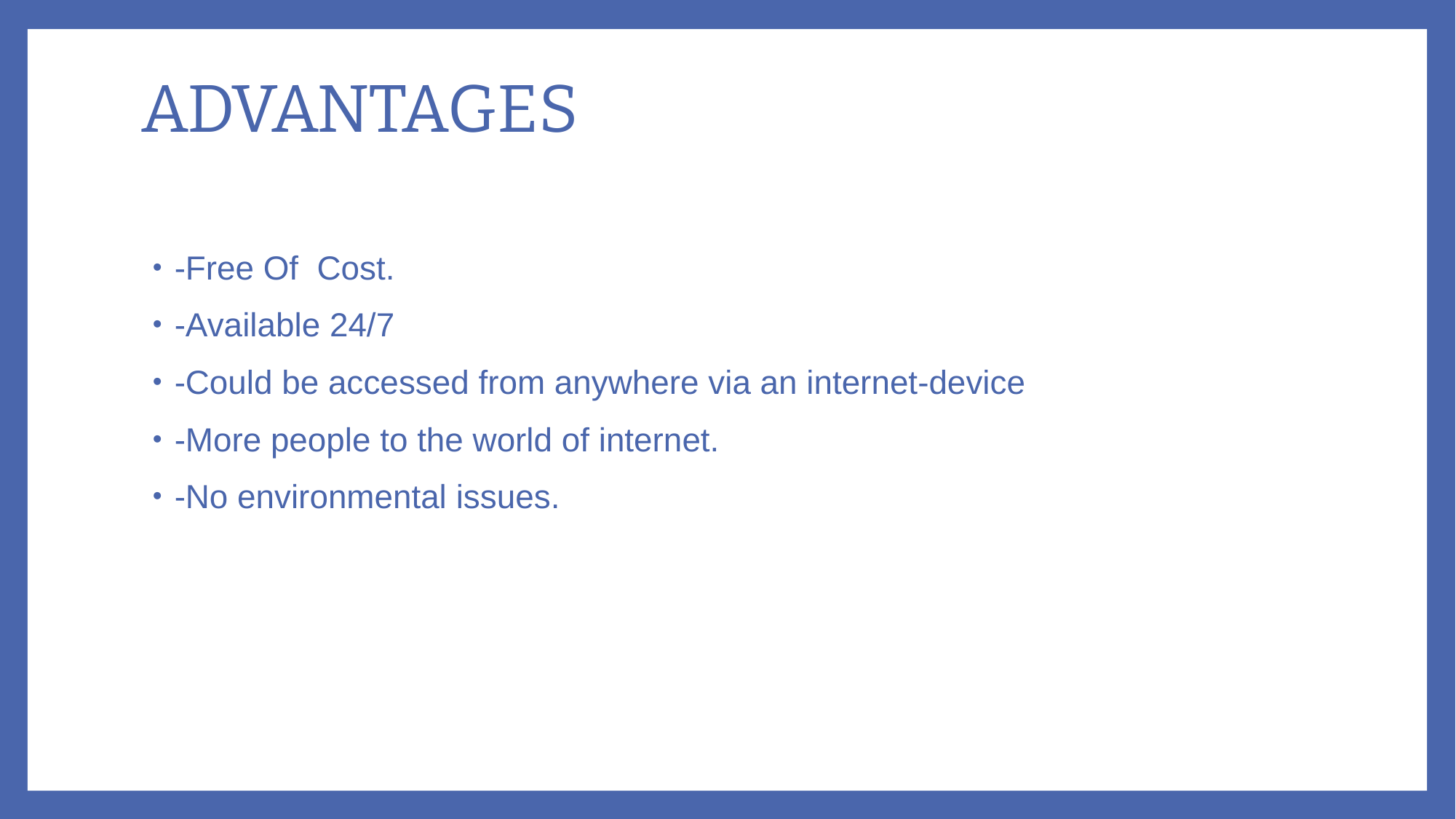

ADVANTAGES
-Free Of  Cost.
-Available 24/7
-Could be accessed from anywhere via an internet-device
-More people to the world of internet.
-No environmental issues.